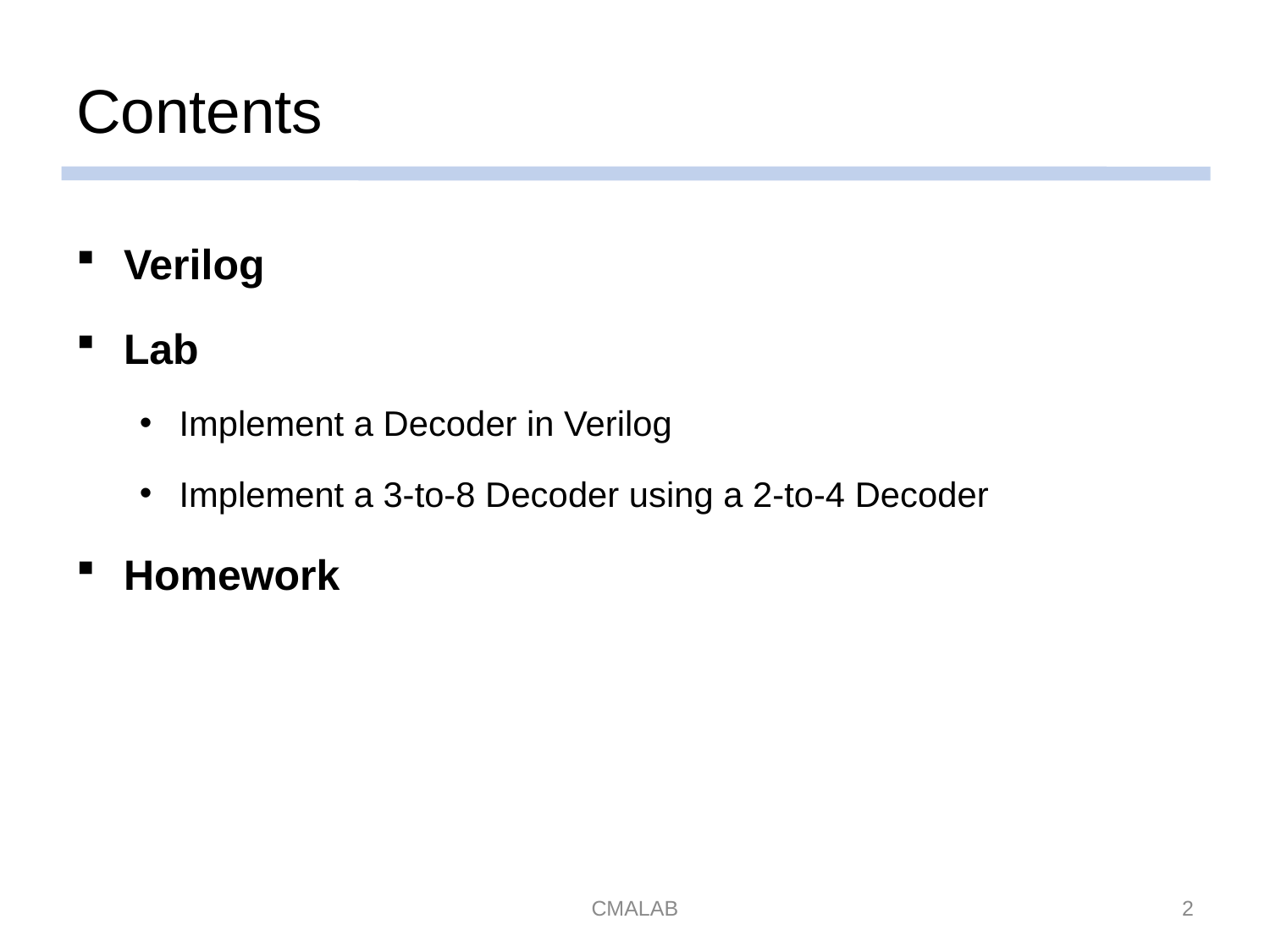

# Contents
Verilog
Lab
Implement a Decoder in Verilog
Implement a 3-to-8 Decoder using a 2-to-4 Decoder
Homework
CMALAB
2